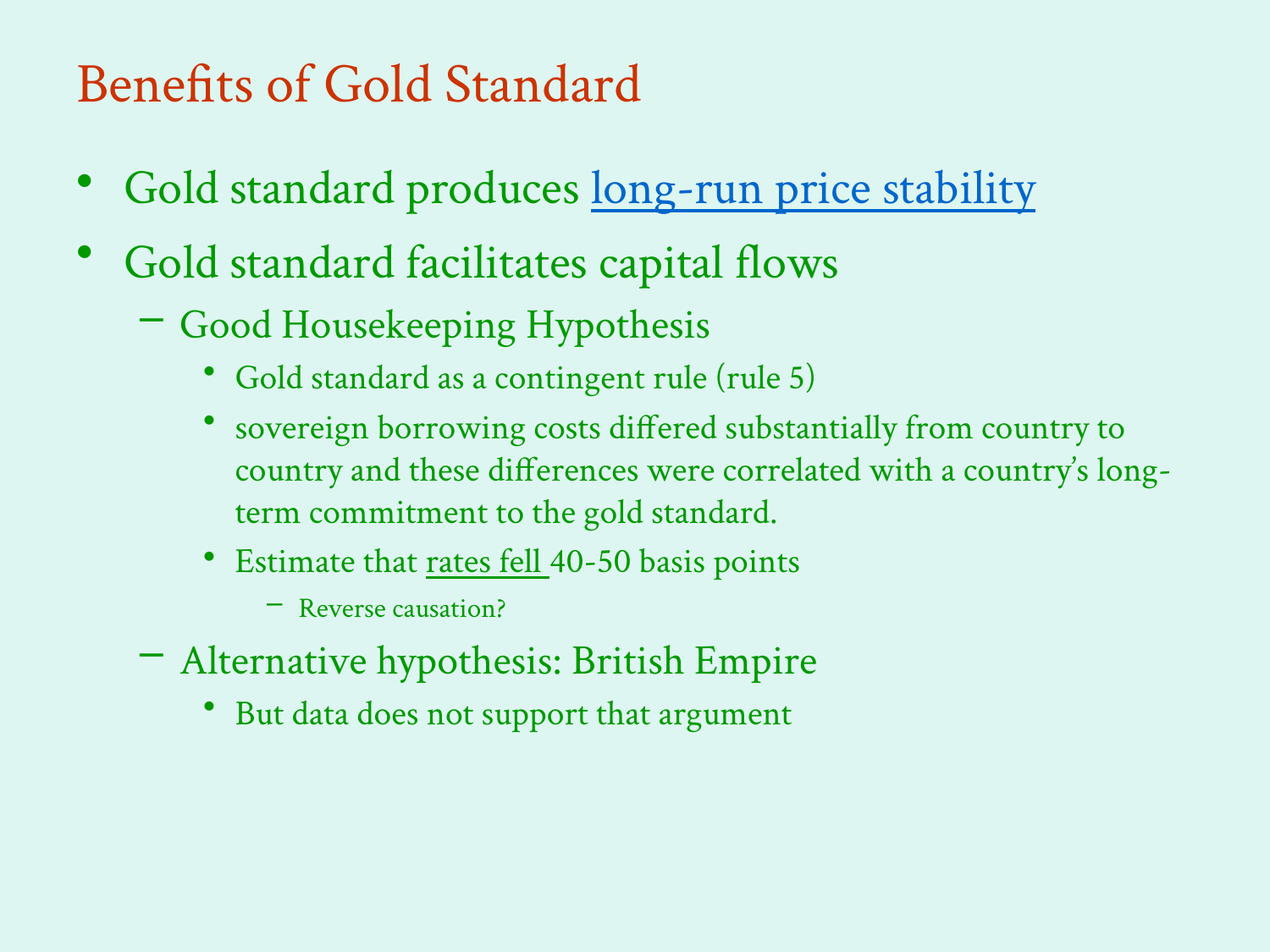

# Benefits of Gold Standard
Gold standard produces long-run price stability
Gold standard facilitates capital flows
Good Housekeeping Hypothesis
Gold standard as a contingent rule (rule 5)
sovereign borrowing costs differed substantially from country to country and these differences were correlated with a country’s long-term commitment to the gold standard.
Estimate that rates fell 40-50 basis points
Reverse causation?
Alternative hypothesis: British Empire
But data does not support that argument